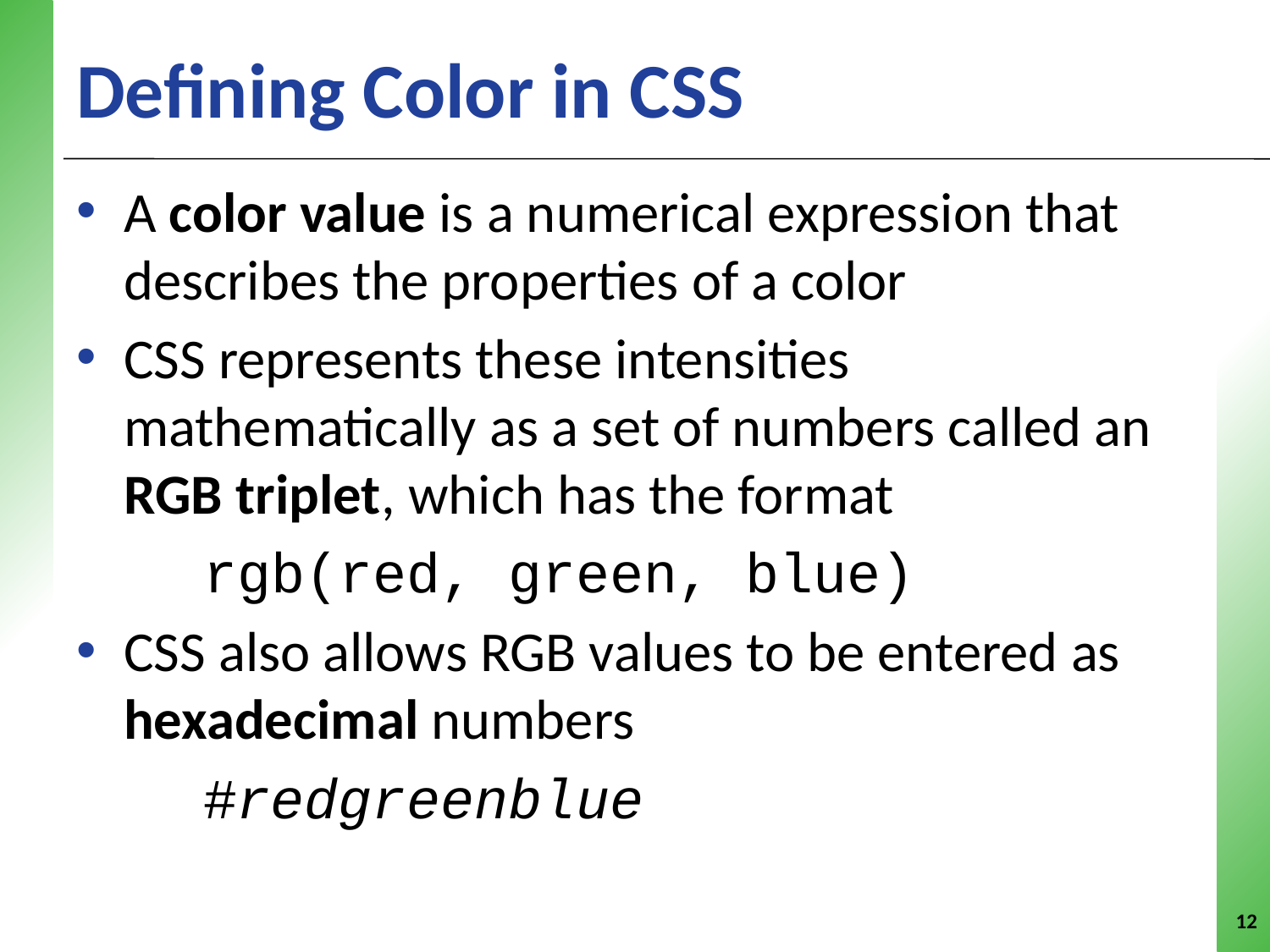

# Defining Color in CSS
A color value is a numerical expression that describes the properties of a color
CSS represents these intensities mathematically as a set of numbers called an RGB triplet, which has the format
	rgb(red, green, blue)
CSS also allows RGB values to be entered as hexadecimal numbers
	#redgreenblue
12